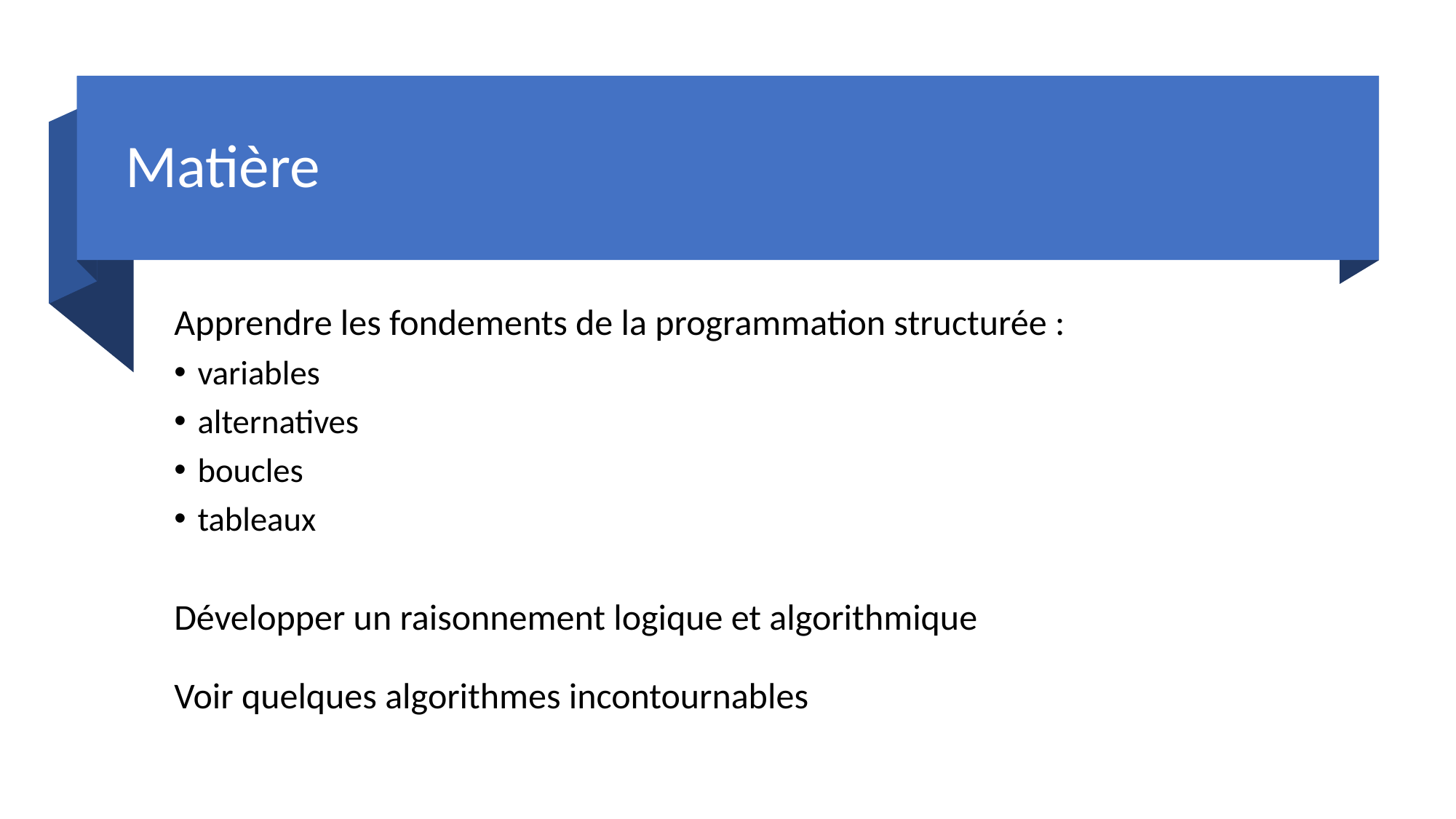

# Matière

Apprendre les fondements de la programmation structurée :
variables
alternatives
boucles
tableaux

Développer un raisonnement logique et algorithmique
 
Voir quelques algorithmes incontournables
3